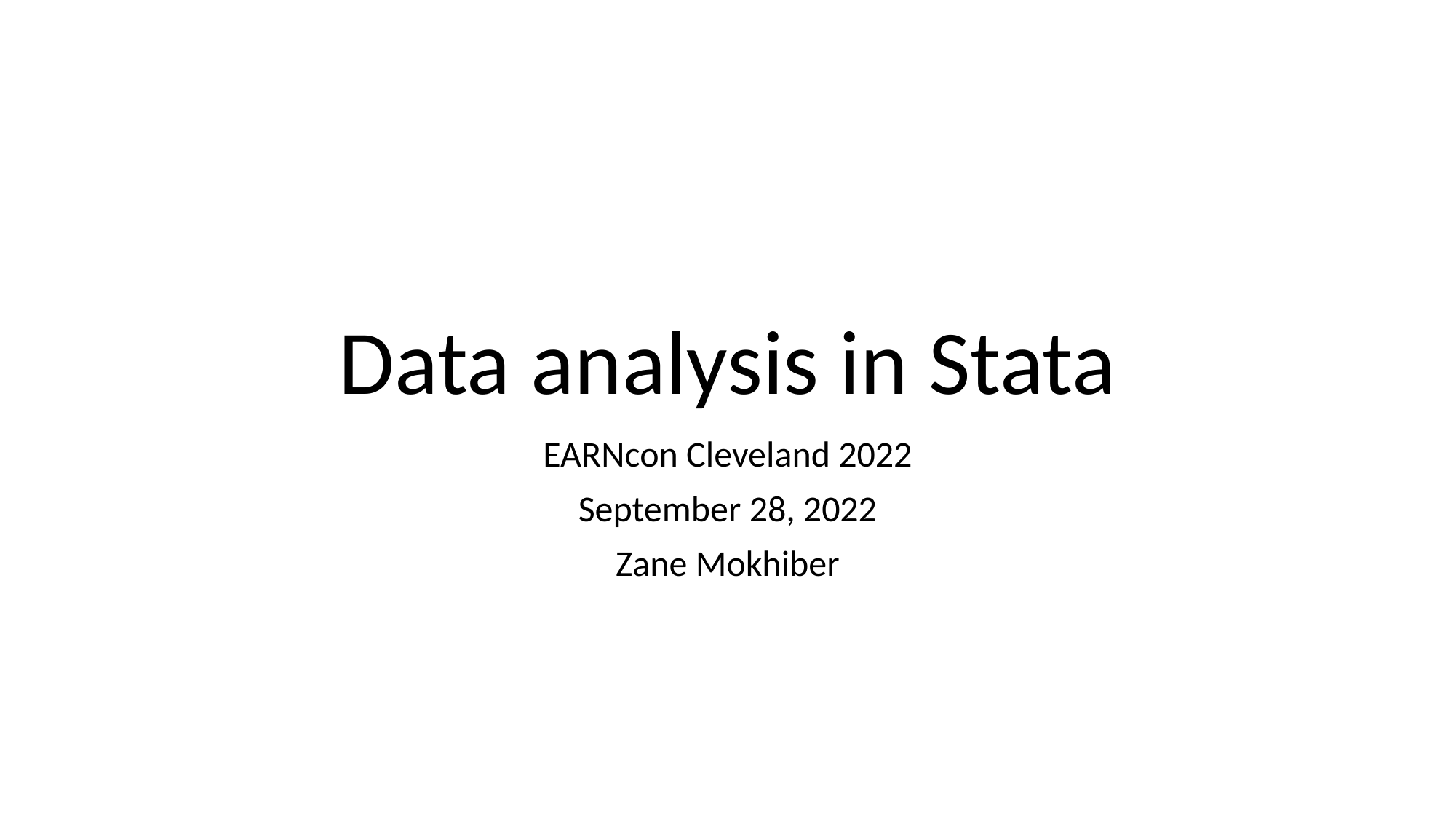

# Data analysis in Stata
EARNcon Cleveland 2022
September 28, 2022
Zane Mokhiber